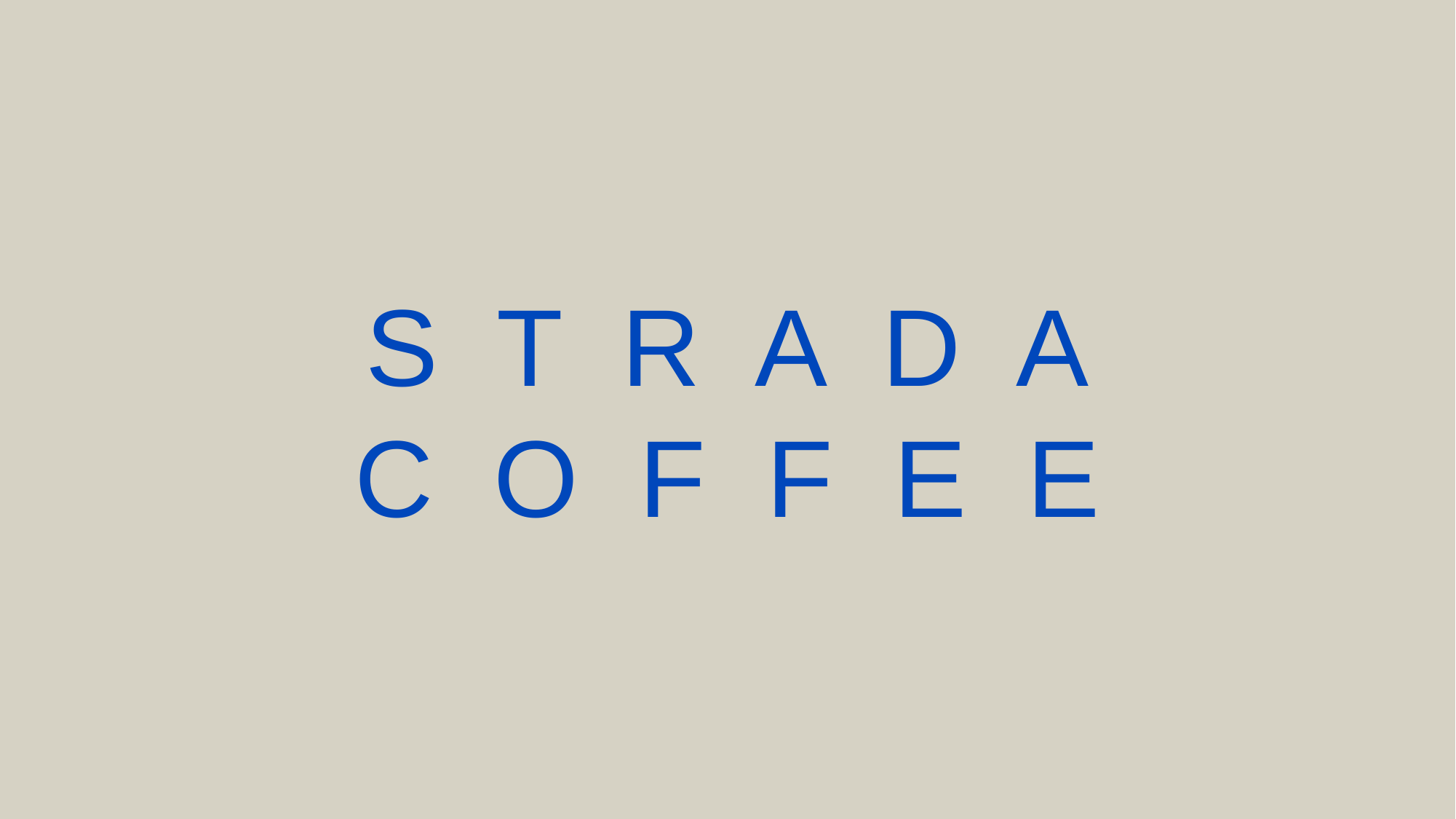

S T R A D A
C O F F E E